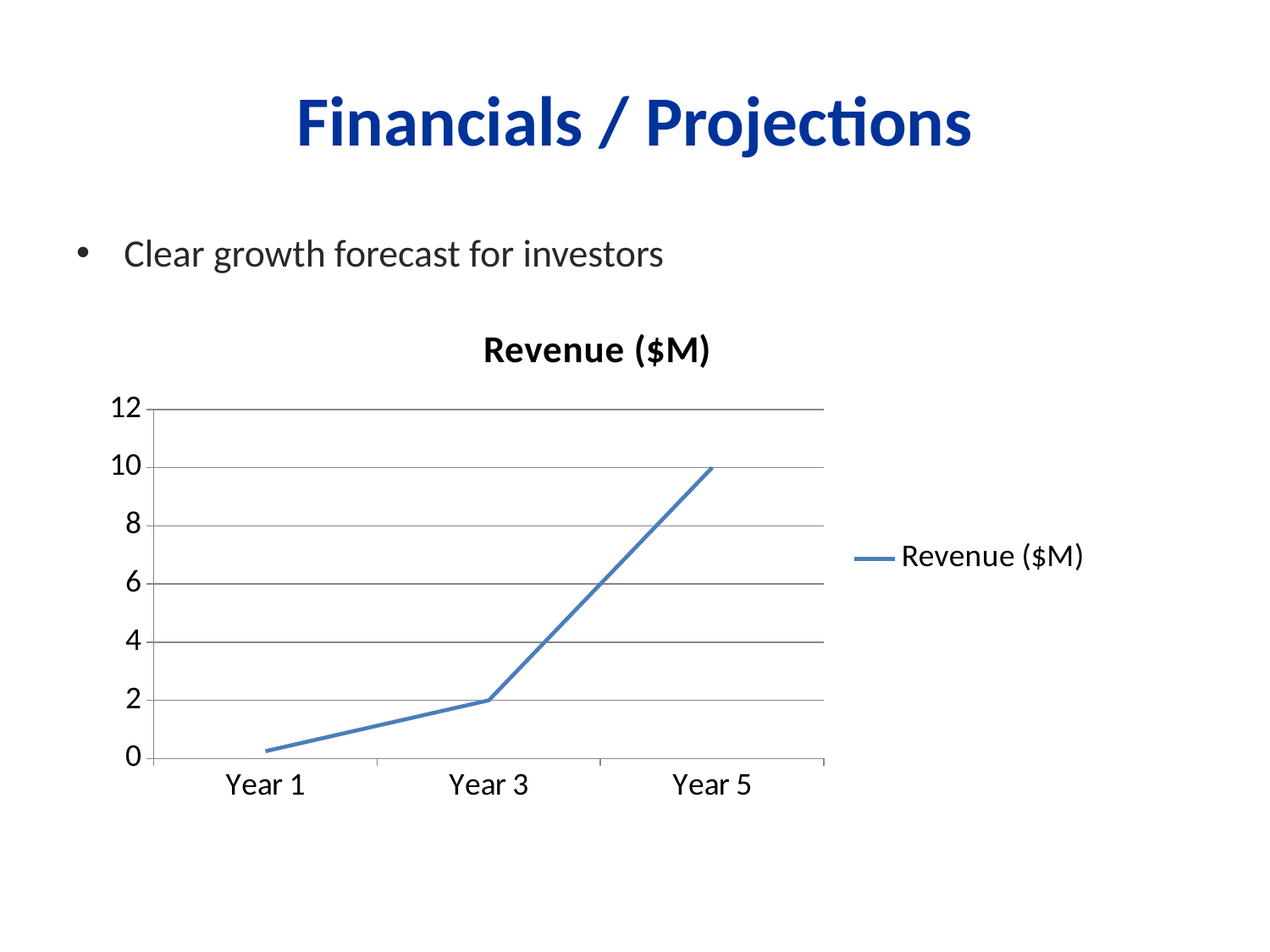

# Financials / Projections
Clear growth forecast for investors

### Chart:

| Category | Revenue ($M) |
|---|---|
| Year 1 | 0.25 |
| Year 3 | 2.0 |
| Year 5 | 10.0 |